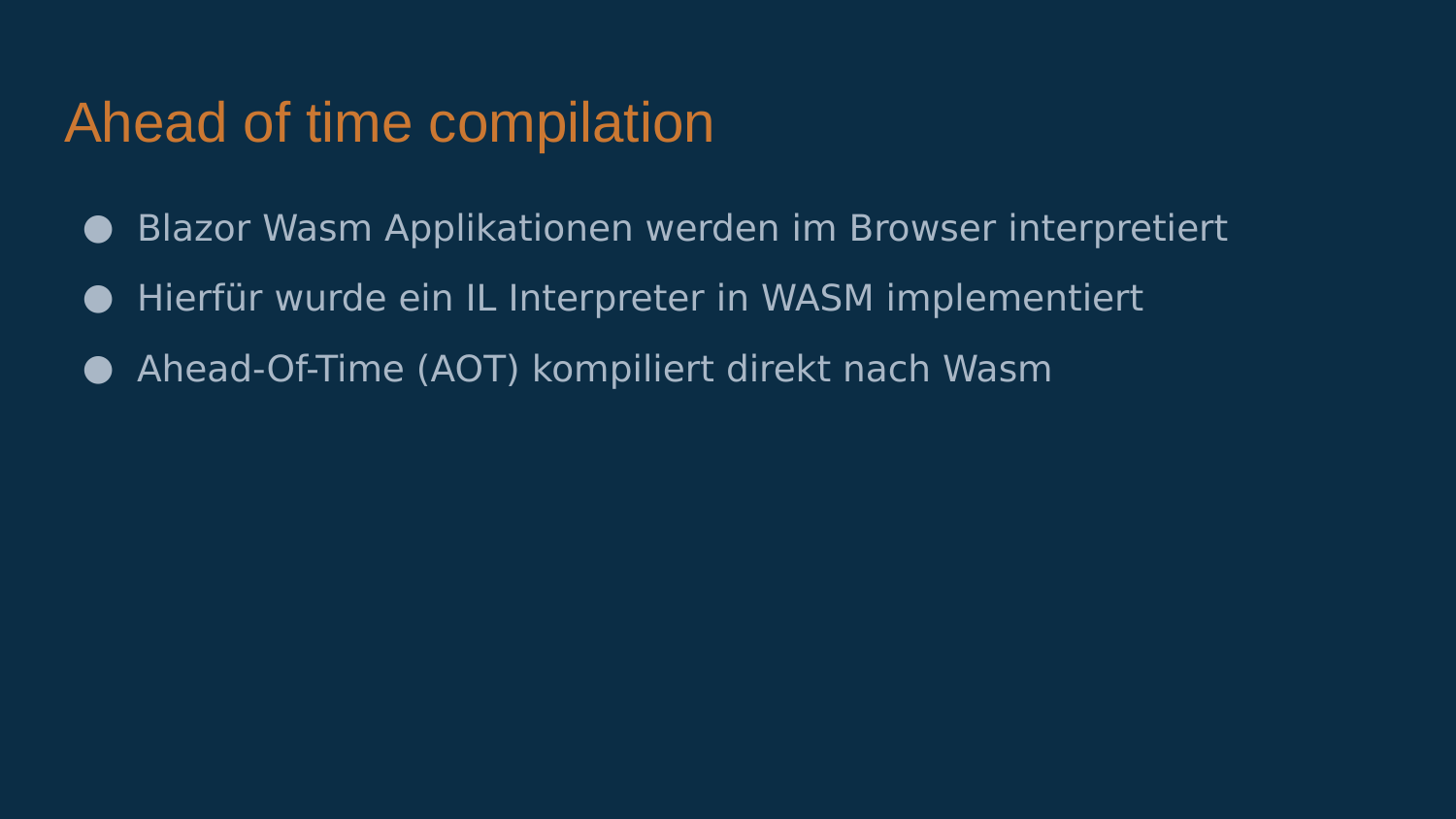

# Ahead of time compilation
Blazor Wasm Applikationen werden im Browser interpretiert
Hierfür wurde ein IL Interpreter in WASM implementiert
Ahead-Of-Time (AOT) kompiliert direkt nach Wasm